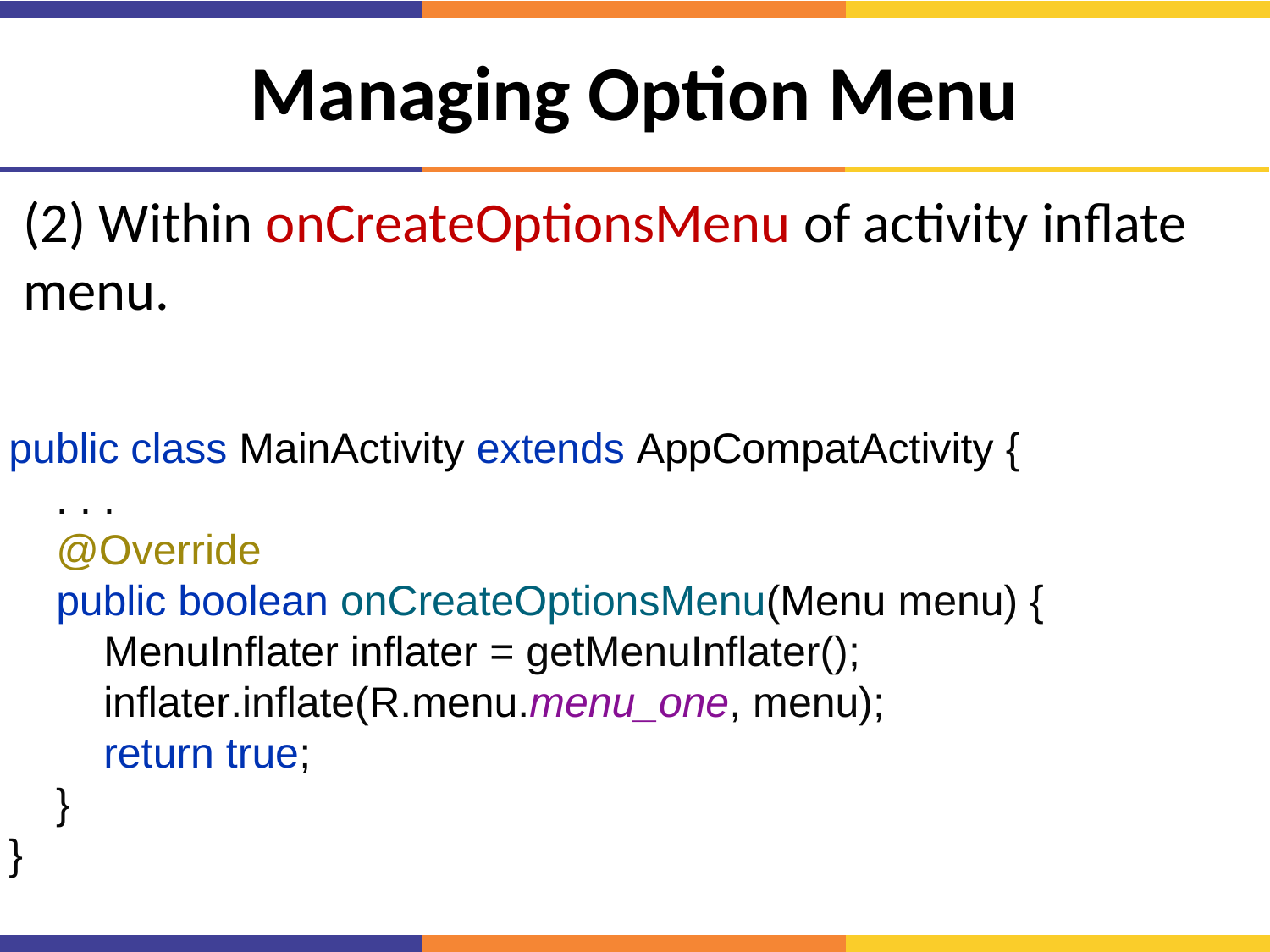

# Managing Option Menu
(2) Within onCreateOptionsMenu of activity inflate menu.

public class MainActivity extends AppCompatActivity {
    . . .
    @Override
    public boolean onCreateOptionsMenu(Menu menu) {
        MenuInflater inflater = getMenuInflater();
        inflater.inflate(R.menu.menu_one, menu);
        return true;
    }
}